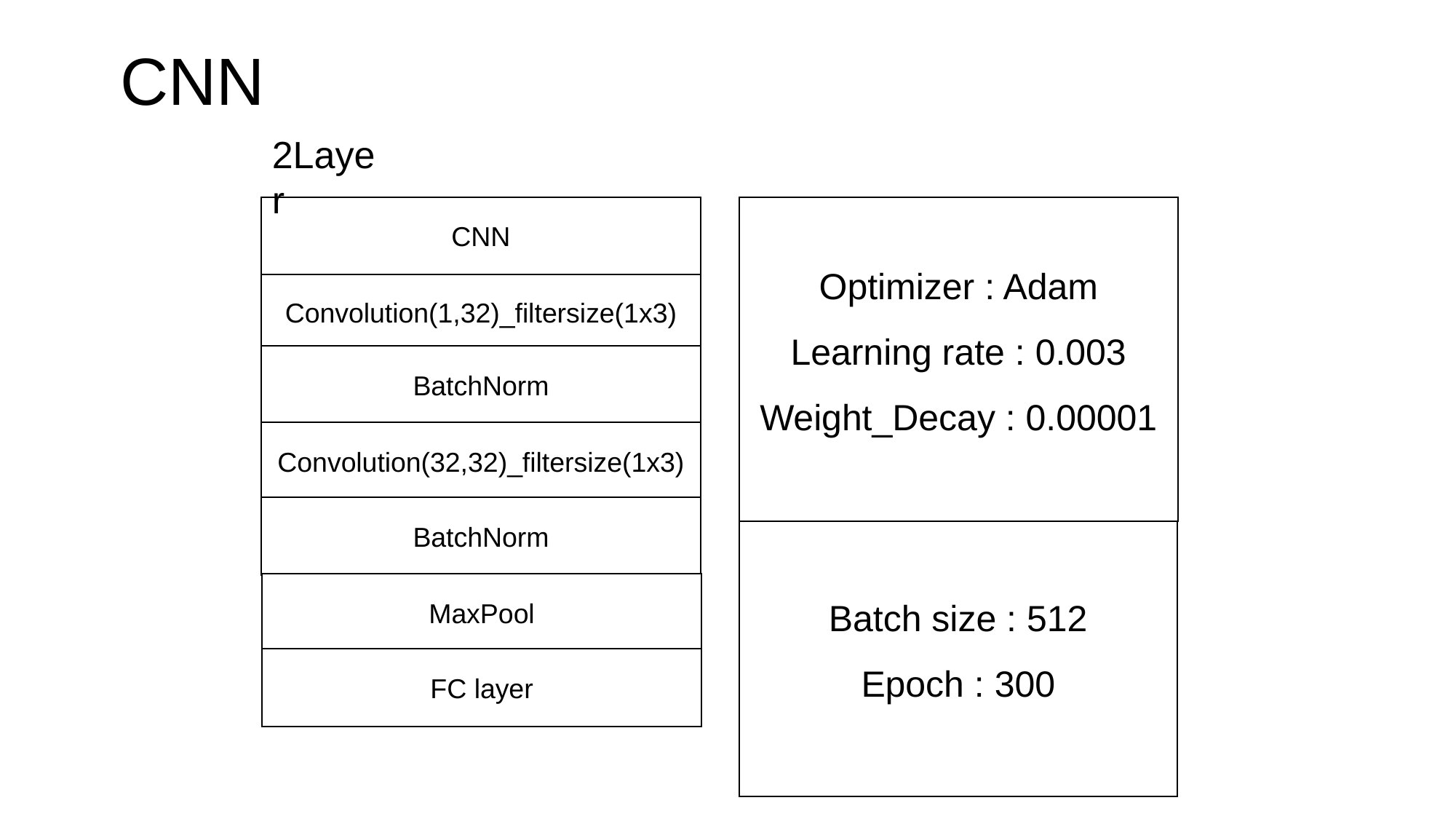

CNN
2Layer
CNN

Optimizer : Adam
Learning rate : 0.003
Weight_Decay : 0.00001

Batch size : 512
Epoch : 300
Convolution(1,32)_filtersize(1x3)
BatchNorm
Convolution(32,32)_filtersize(1x3)
BatchNorm
MaxPool
FC layer